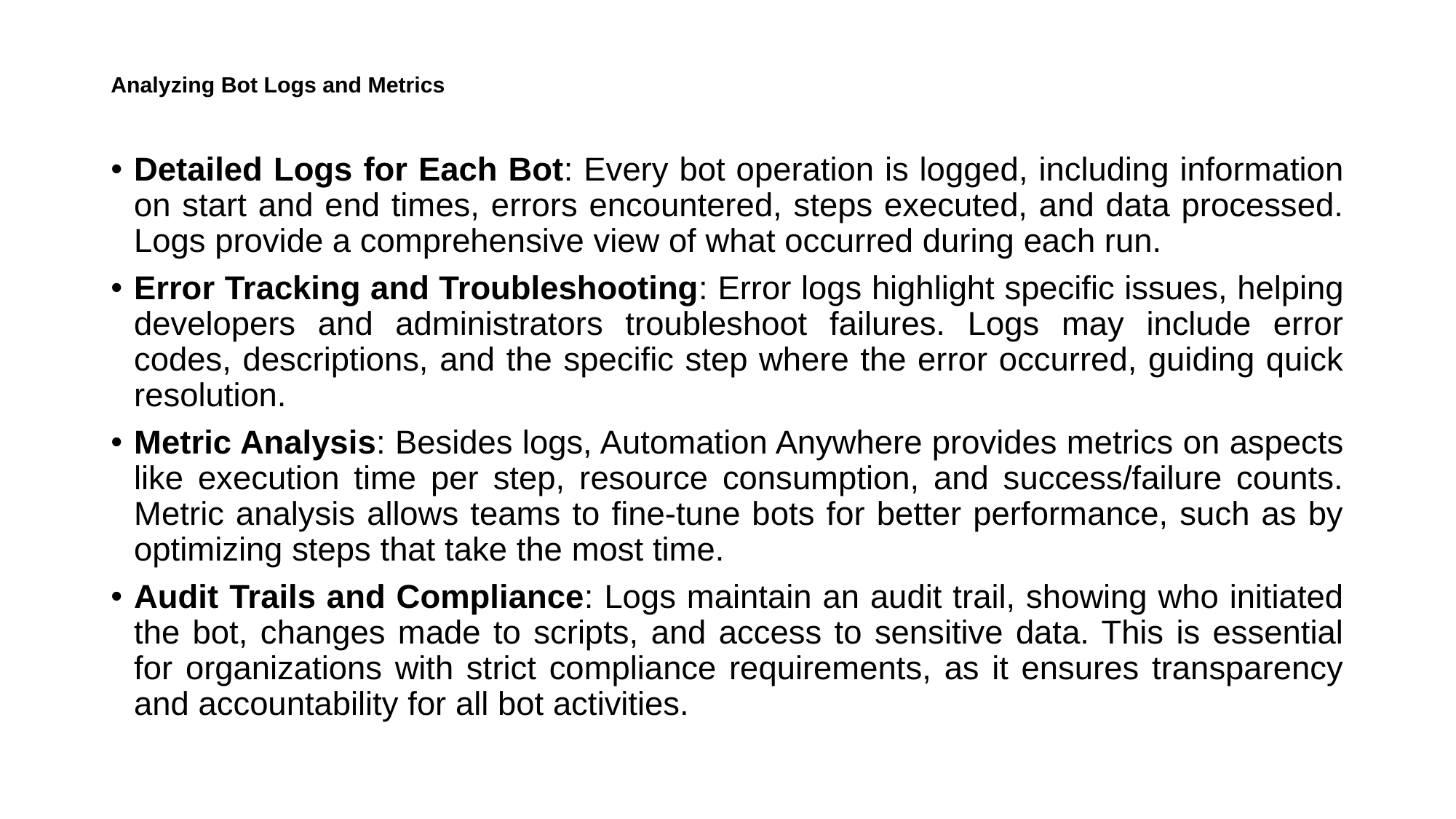

# Analyzing Bot Logs and Metrics
Detailed Logs for Each Bot: Every bot operation is logged, including information on start and end times, errors encountered, steps executed, and data processed. Logs provide a comprehensive view of what occurred during each run.
Error Tracking and Troubleshooting: Error logs highlight specific issues, helping developers and administrators troubleshoot failures. Logs may include error codes, descriptions, and the specific step where the error occurred, guiding quick resolution.
Metric Analysis: Besides logs, Automation Anywhere provides metrics on aspects like execution time per step, resource consumption, and success/failure counts. Metric analysis allows teams to fine-tune bots for better performance, such as by optimizing steps that take the most time.
Audit Trails and Compliance: Logs maintain an audit trail, showing who initiated the bot, changes made to scripts, and access to sensitive data. This is essential for organizations with strict compliance requirements, as it ensures transparency and accountability for all bot activities.